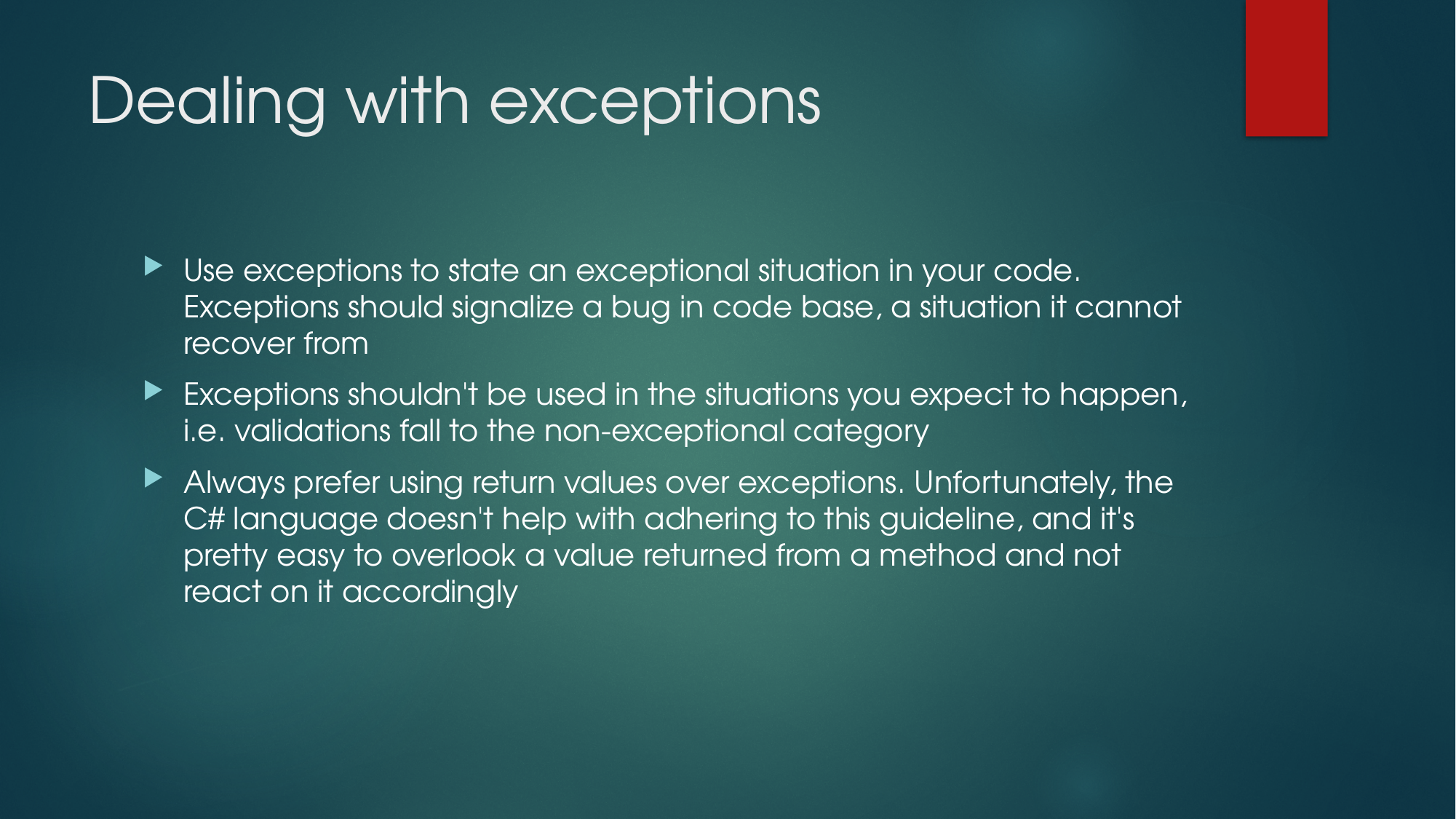

# Dealing with exceptions
Use exceptions to state an exceptional situation in your code. Exceptions should signalize a bug in code base, a situation it cannot recover from
Exceptions shouldn't be used in the situations you expect to happen, i.e. validations fall to the non-exceptional category
Always prefer using return values over exceptions. Unfortunately, the C# language doesn't help with adhering to this guideline, and it's pretty easy to overlook a value returned from a method and not react on it accordingly